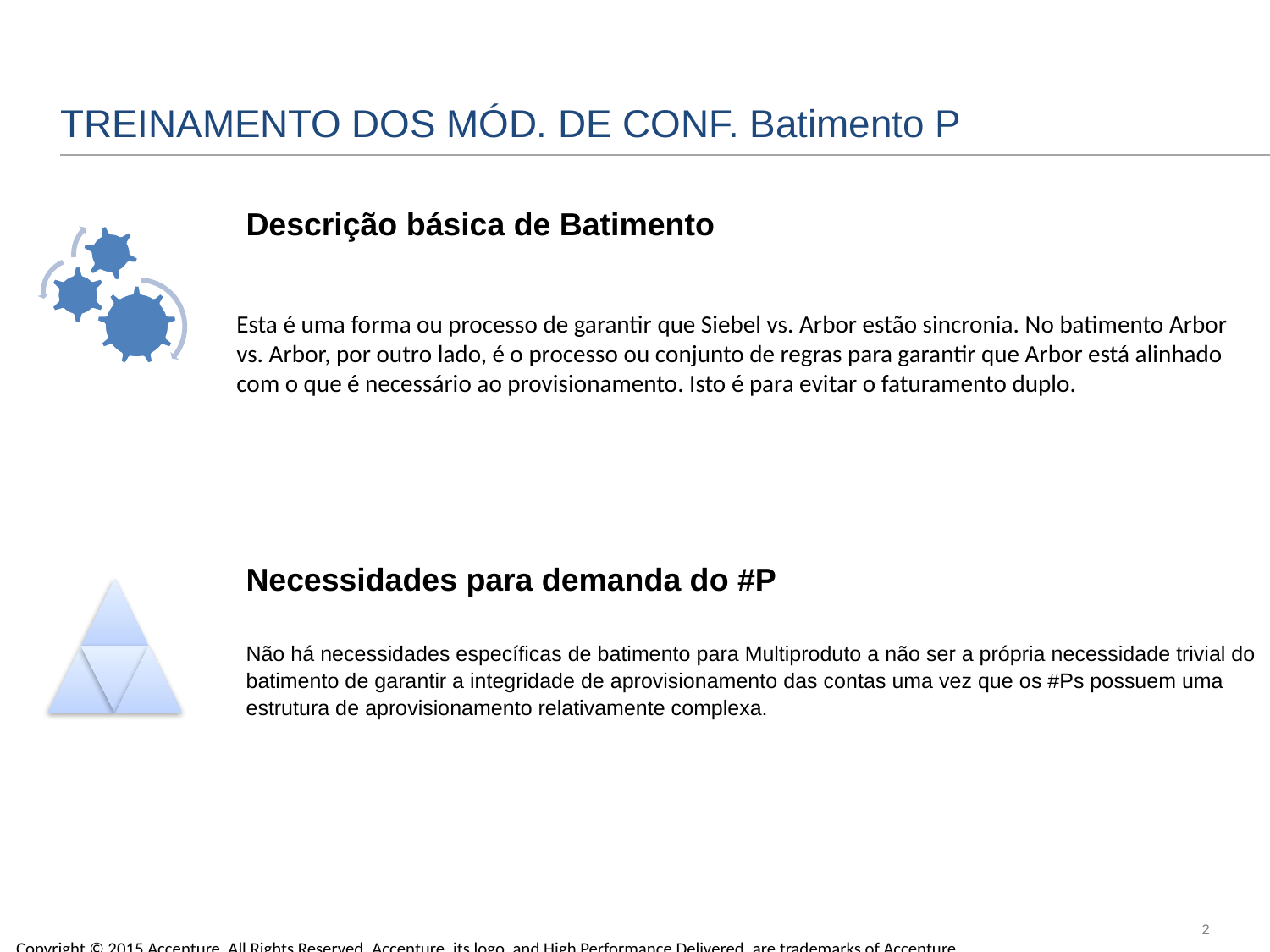

# TREINAMENTO DOS MÓD. DE CONF. Batimento P
Descrição básica de Batimento

Esta é uma forma ou processo de garantir que Siebel vs. Arbor estão sincronia. No batimento Arbor vs. Arbor, por outro lado, é o processo ou conjunto de regras para garantir que Arbor está alinhado com o que é necessário ao provisionamento. Isto é para evitar o faturamento duplo.

Necessidades para demanda do #P

Não há necessidades específicas de batimento para Multiproduto a não ser a própria necessidade trivial do batimento de garantir a integridade de aprovisionamento das contas uma vez que os #Ps possuem uma estrutura de aprovisionamento relativamente complexa.